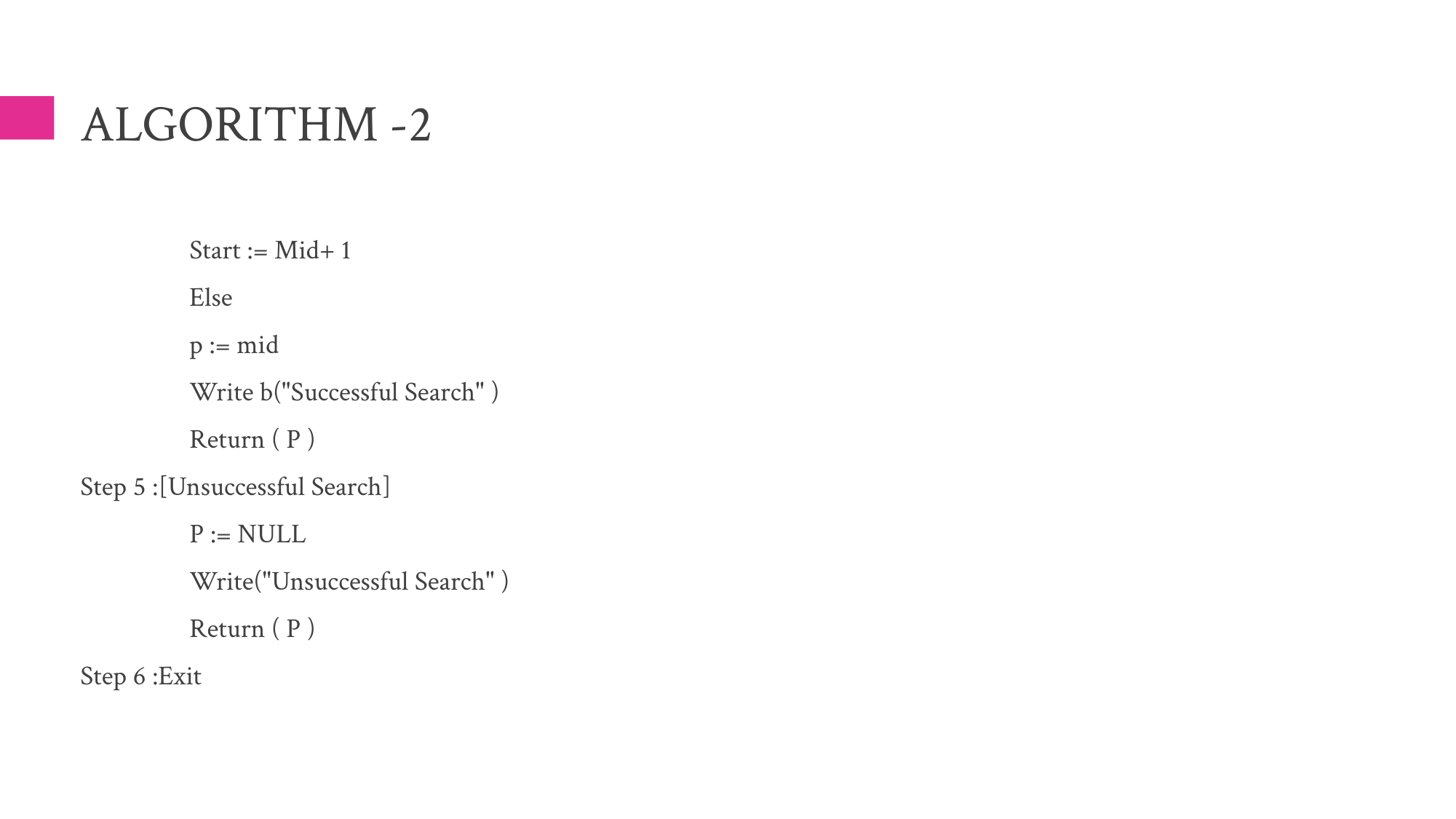

# ALGORITHM -2
	Start := Mid+ 1
	Else
	p := mid
	Write b("Successful Search" )
	Return ( P )
Step 5 :[Unsuccessful Search]
	P := NULL
	Write("Unsuccessful Search" )
	Return ( P )
Step 6 :Exit